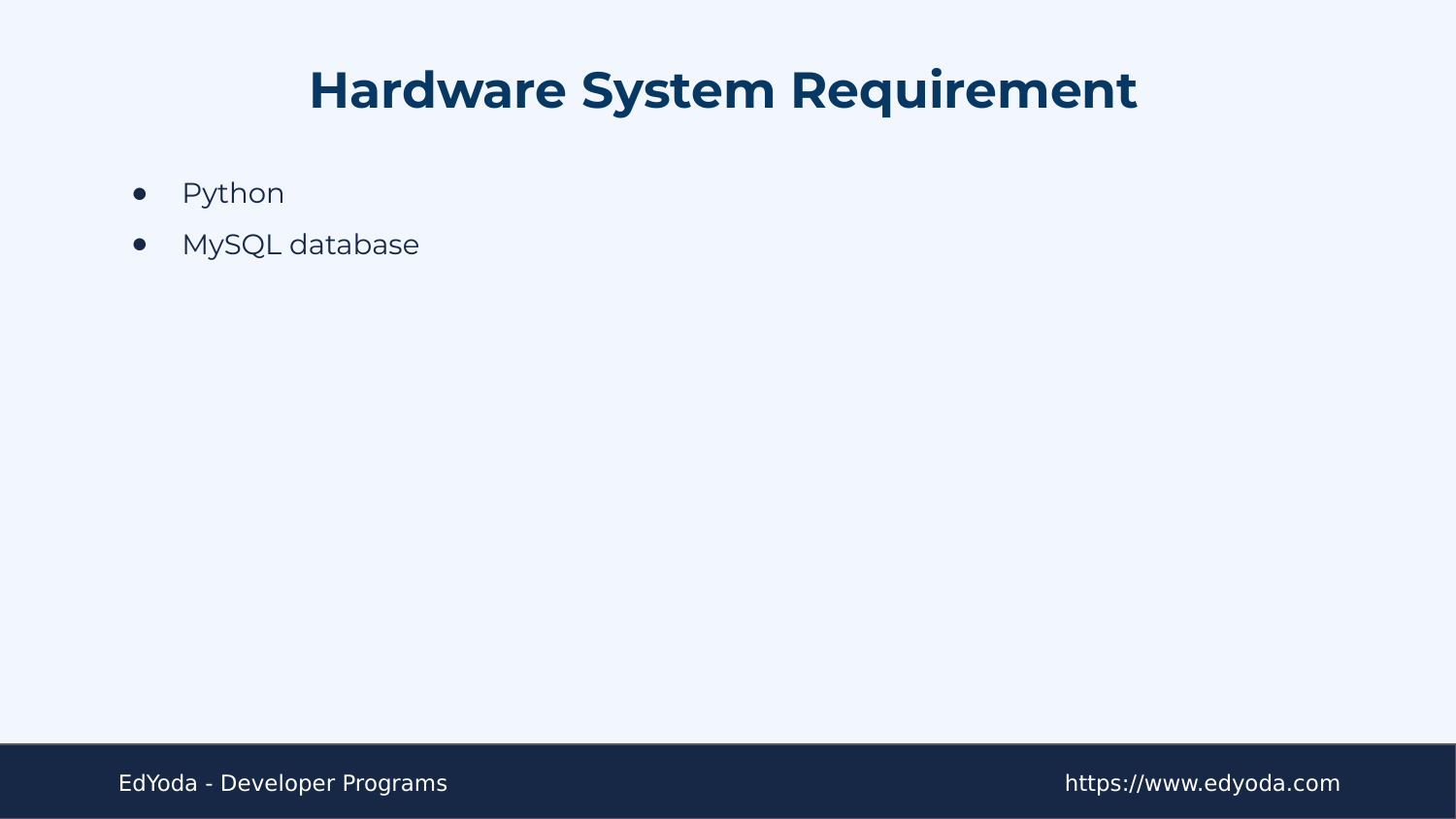

# Hardware System Requirement
Python
MySQL database

EdYoda - Developer Programs
https://www.edyoda.com